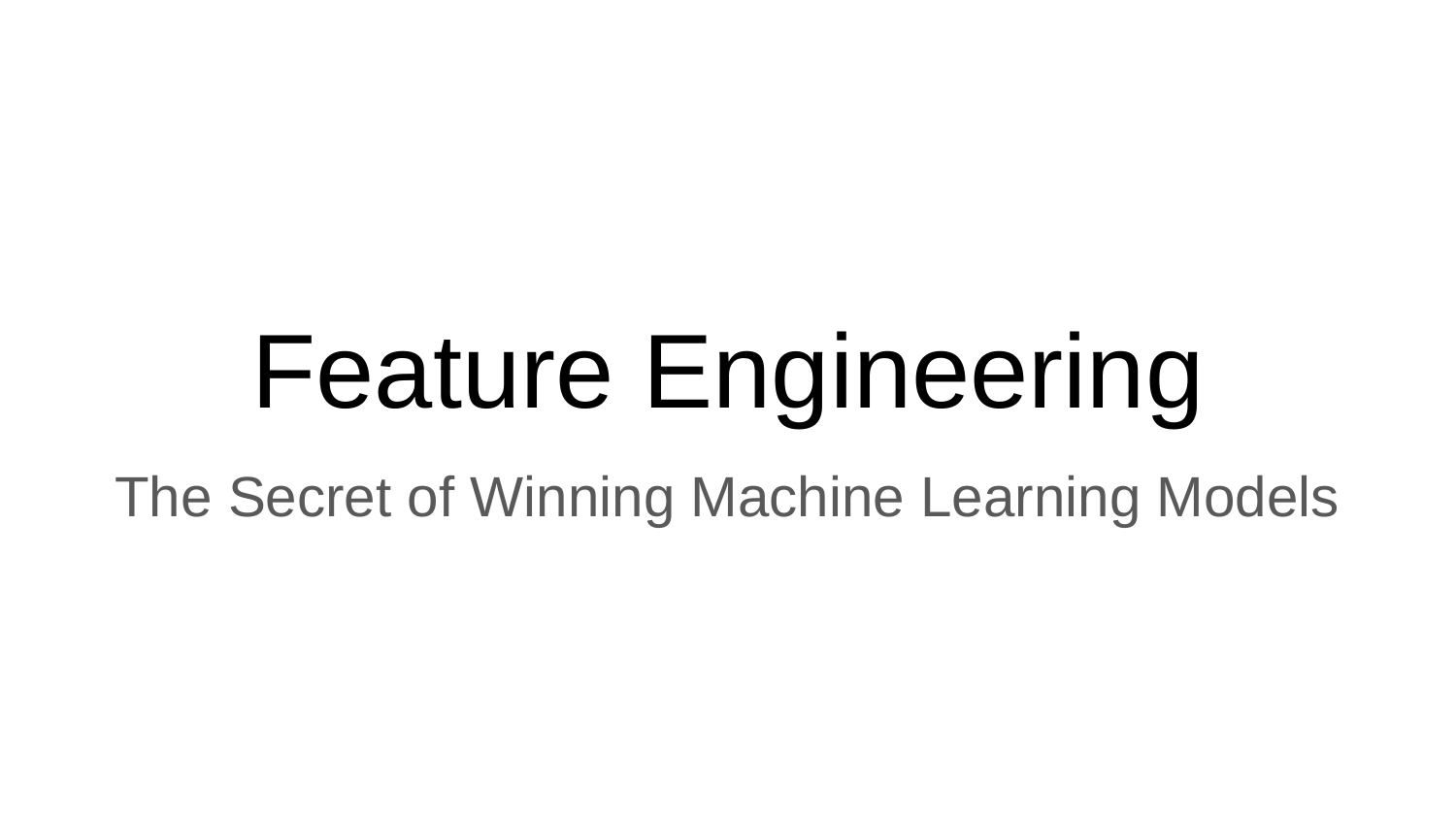

# Feature Engineering
The Secret of Winning Machine Learning Models